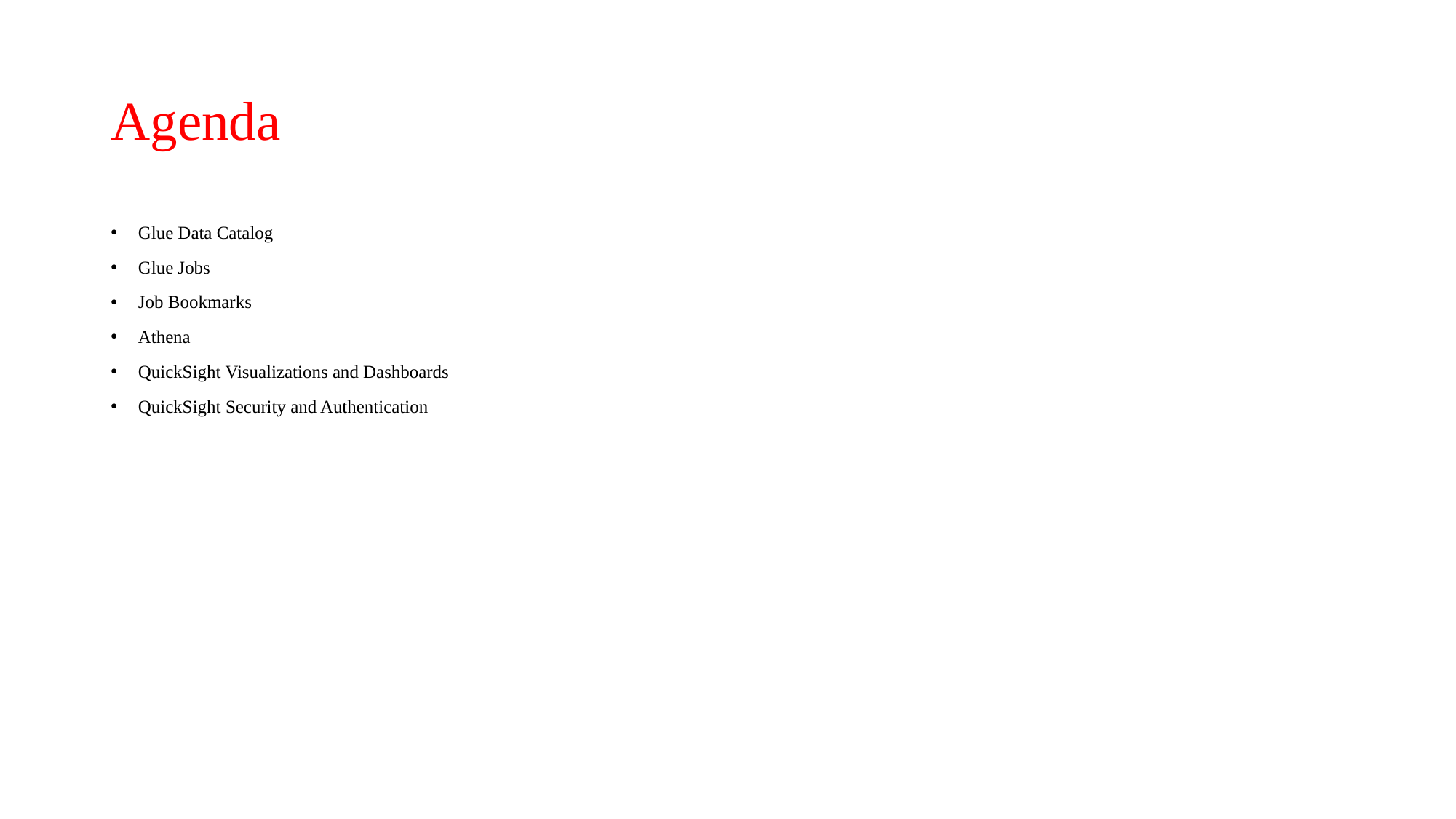

# Agenda
Glue Data Catalog
Glue Jobs
Job Bookmarks
Athena
QuickSight Visualizations and Dashboards
QuickSight Security and Authentication